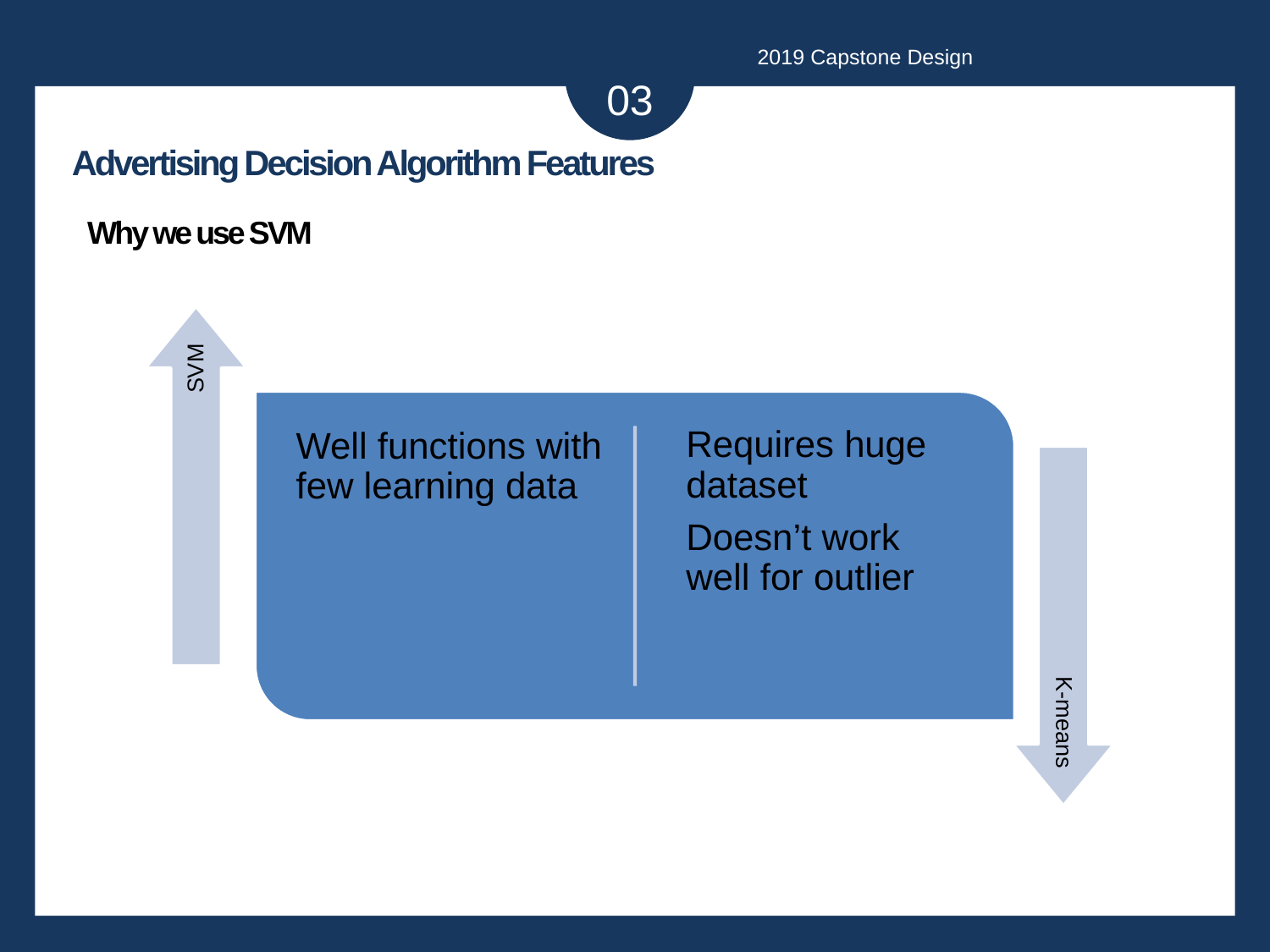

2019 Capstone Design
03

Advertising Decision Algorithm Features
Why we use SVM
Well functions with few learning data
Requires huge dataset
Doesn’t work well for outlier
SVM
K-means